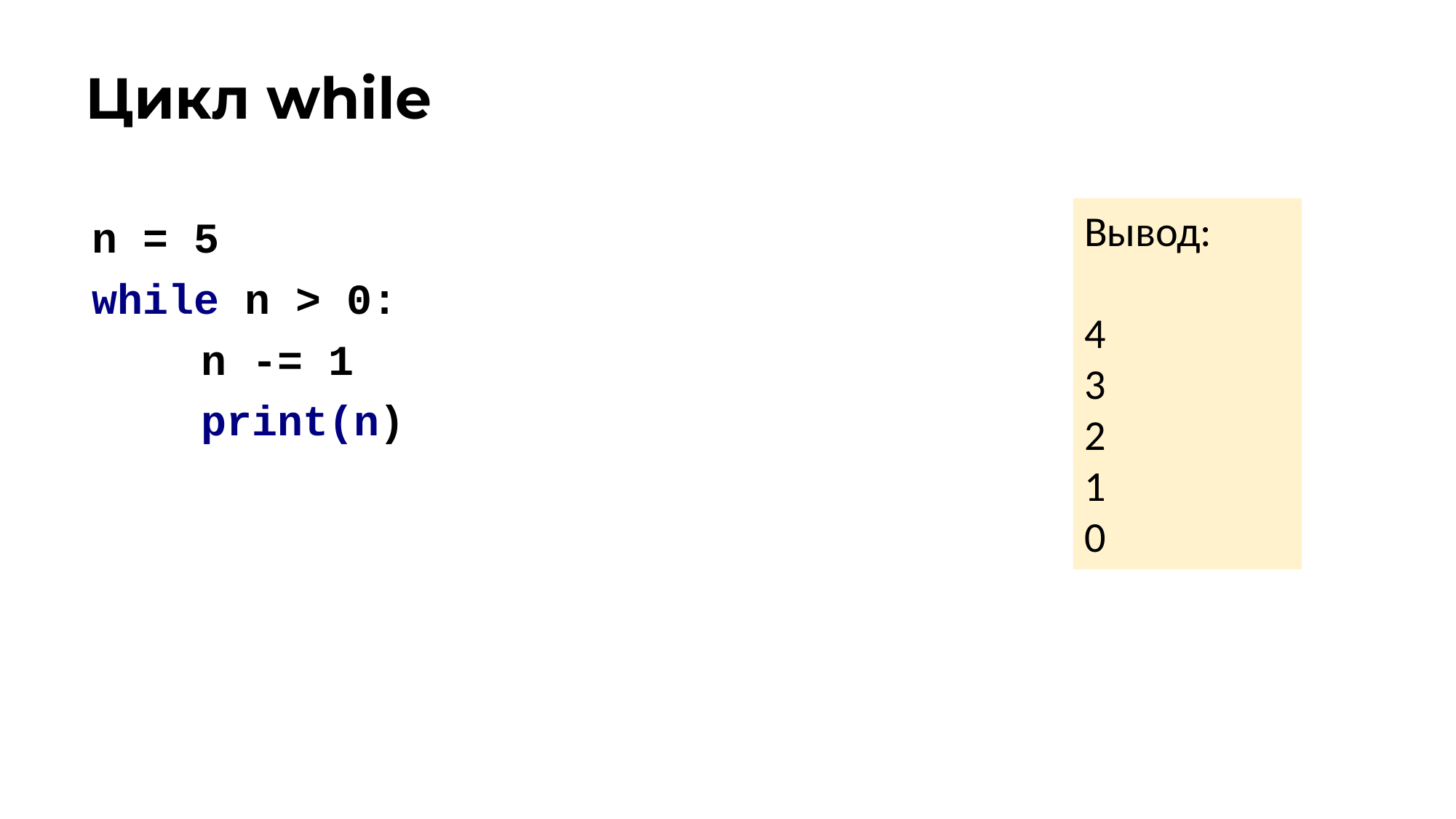

# Цикл while

n = 5
while n > 0:
	n -= 1
	print(n)
Вывод:

4
3
2
1
0
6